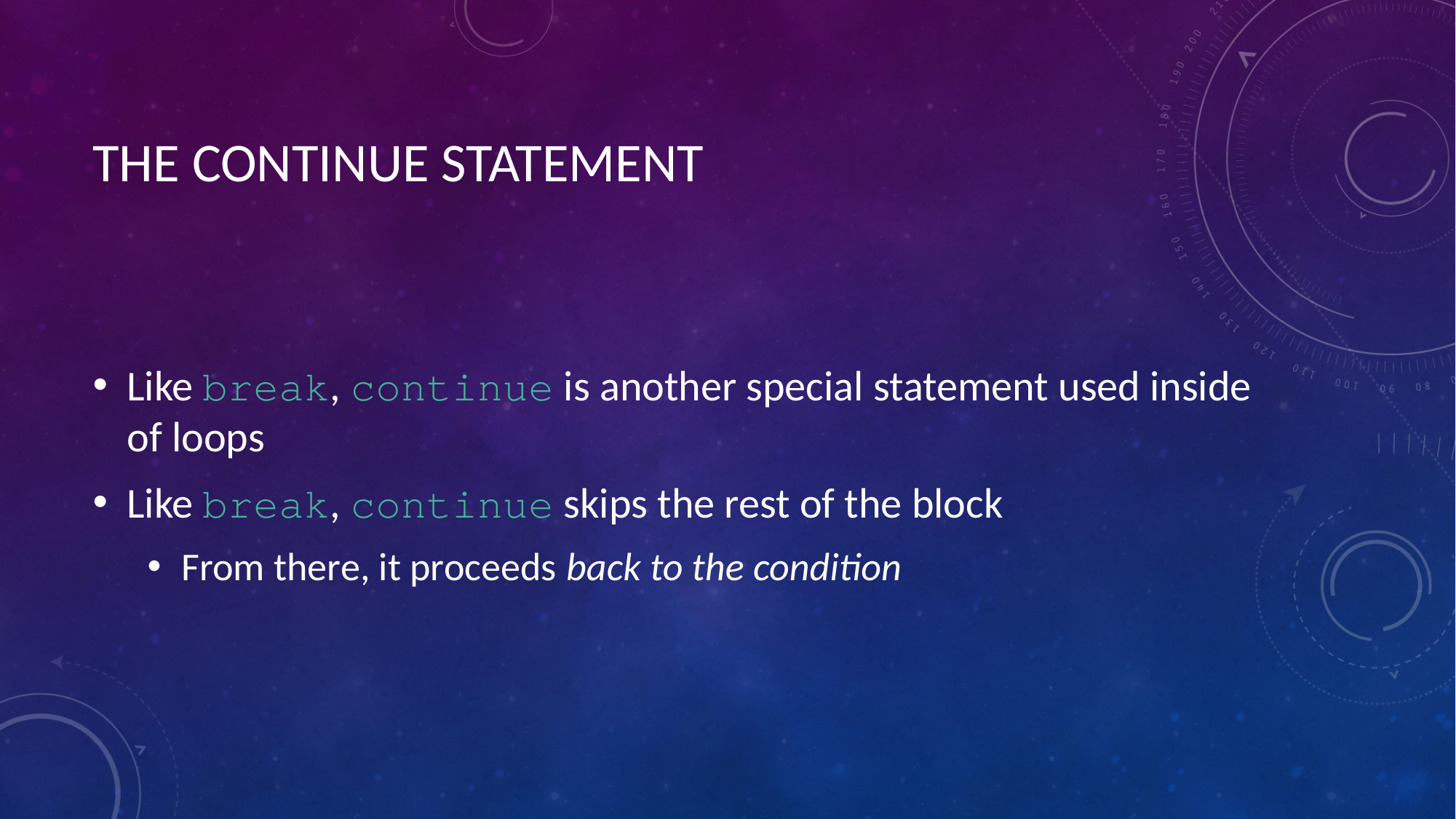

# The Continue Statement
Like break, continue is another special statement used inside of loops
Like break, continue skips the rest of the block
From there, it proceeds back to the condition